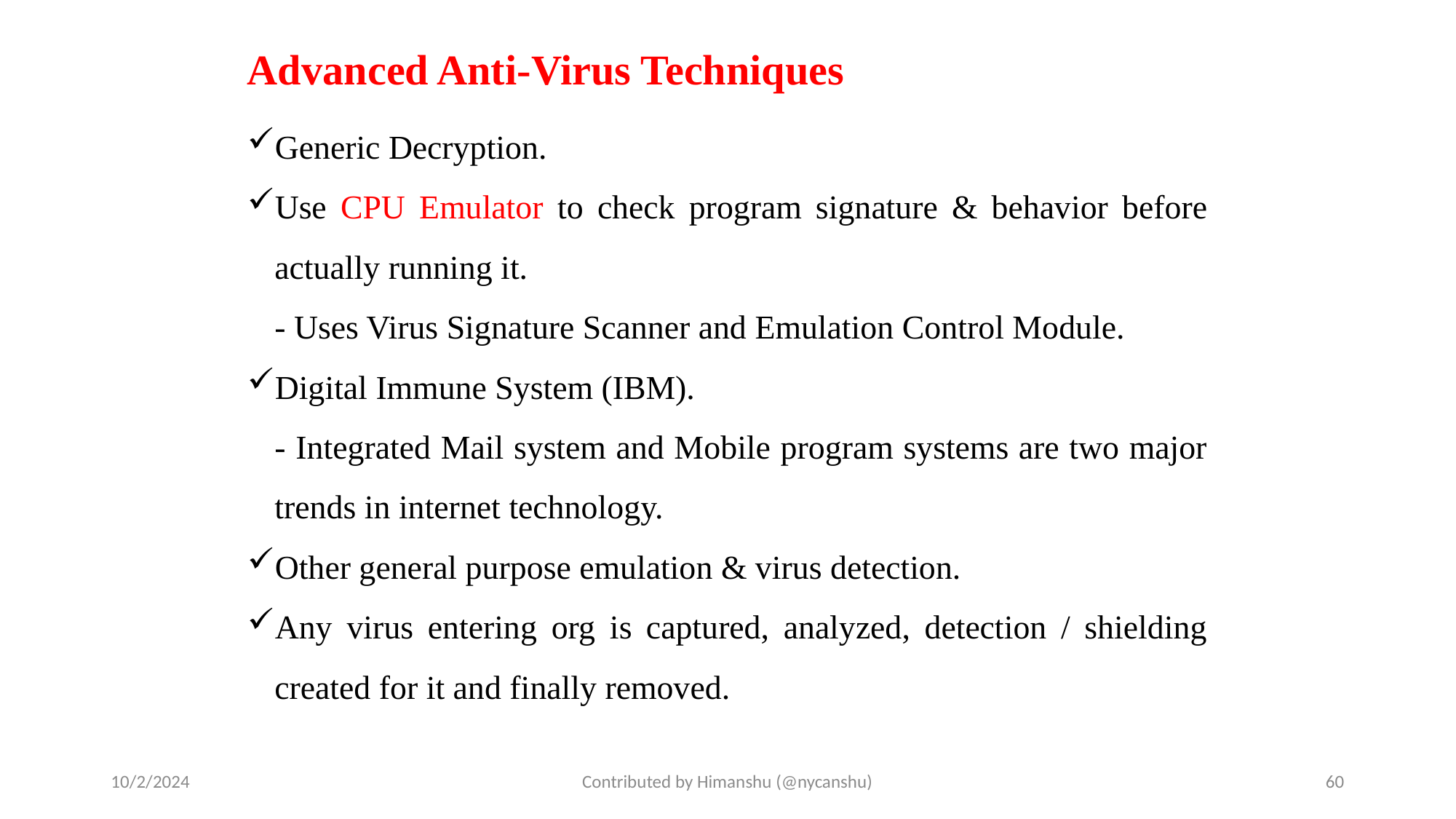

# Advanced Anti-Virus Techniques
Generic Decryption.
Use CPU Emulator to check program signature & behavior before actually running it.
	- Uses Virus Signature Scanner and Emulation Control Module.
Digital Immune System (IBM).
	- Integrated Mail system and Mobile program systems are two major trends in internet technology.
Other general purpose emulation & virus detection.
Any virus entering org is captured, analyzed, detection / shielding created for it and finally removed.
10/2/2024
Contributed by Himanshu (@nycanshu)
60